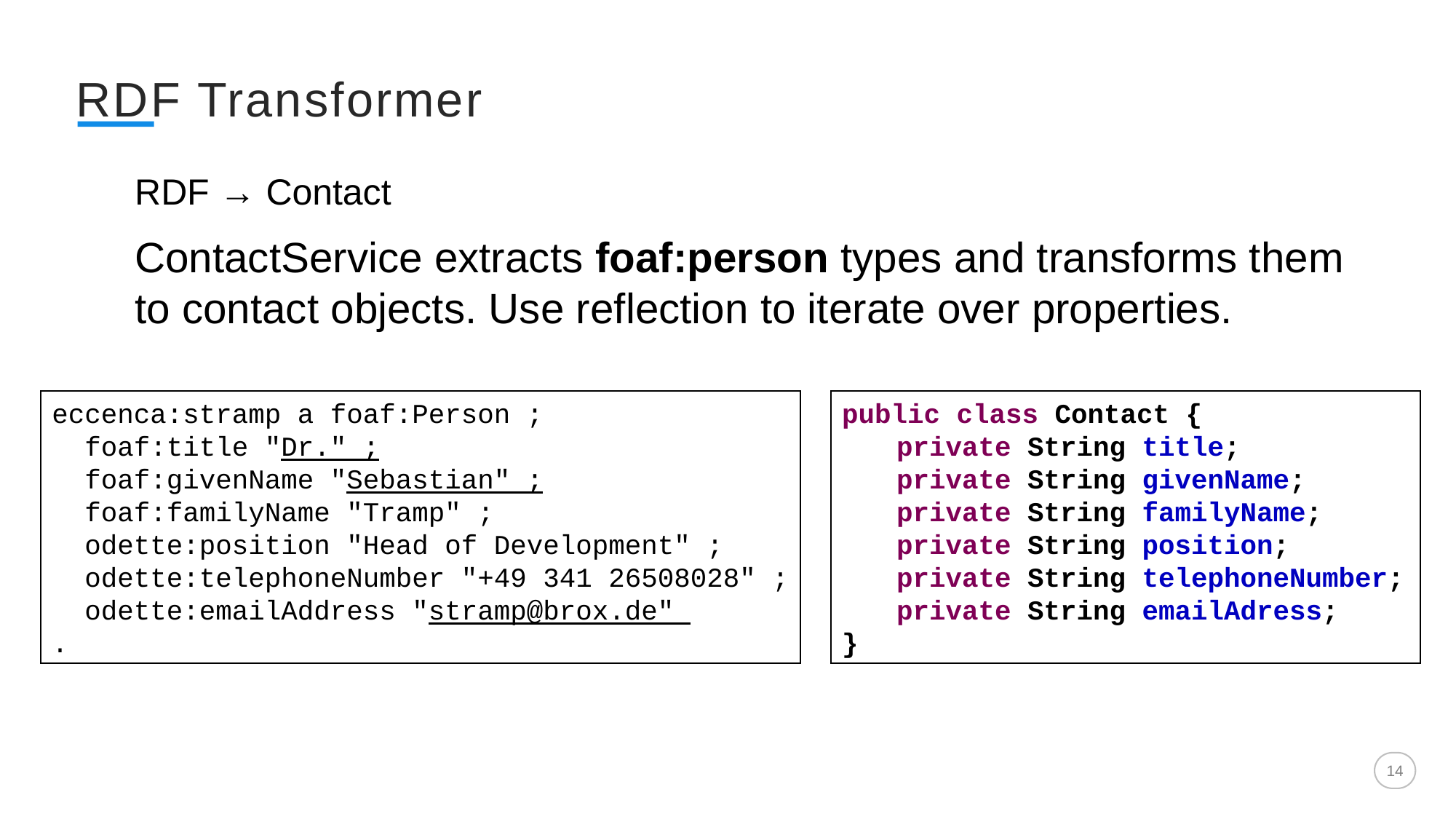

RDF Transformer
RDF → Contact
ContactService extracts foaf:person types and transforms them to contact objects. Use reflection to iterate over properties.

eccenca:stramp a foaf:Person ;
  foaf:title "Dr." ;
  foaf:givenName "Sebastian" ;
  foaf:familyName "Tramp" ;
  odette:position "Head of Development" ;
  odette:telephoneNumber "+49 341 26508028" ;
  odette:emailAddress "stramp@brox.de"
.
public class Contact {
private String title;
private String givenName;
private String familyName;
private String position;
private String telephoneNumber;
private String emailAdress;
}
14